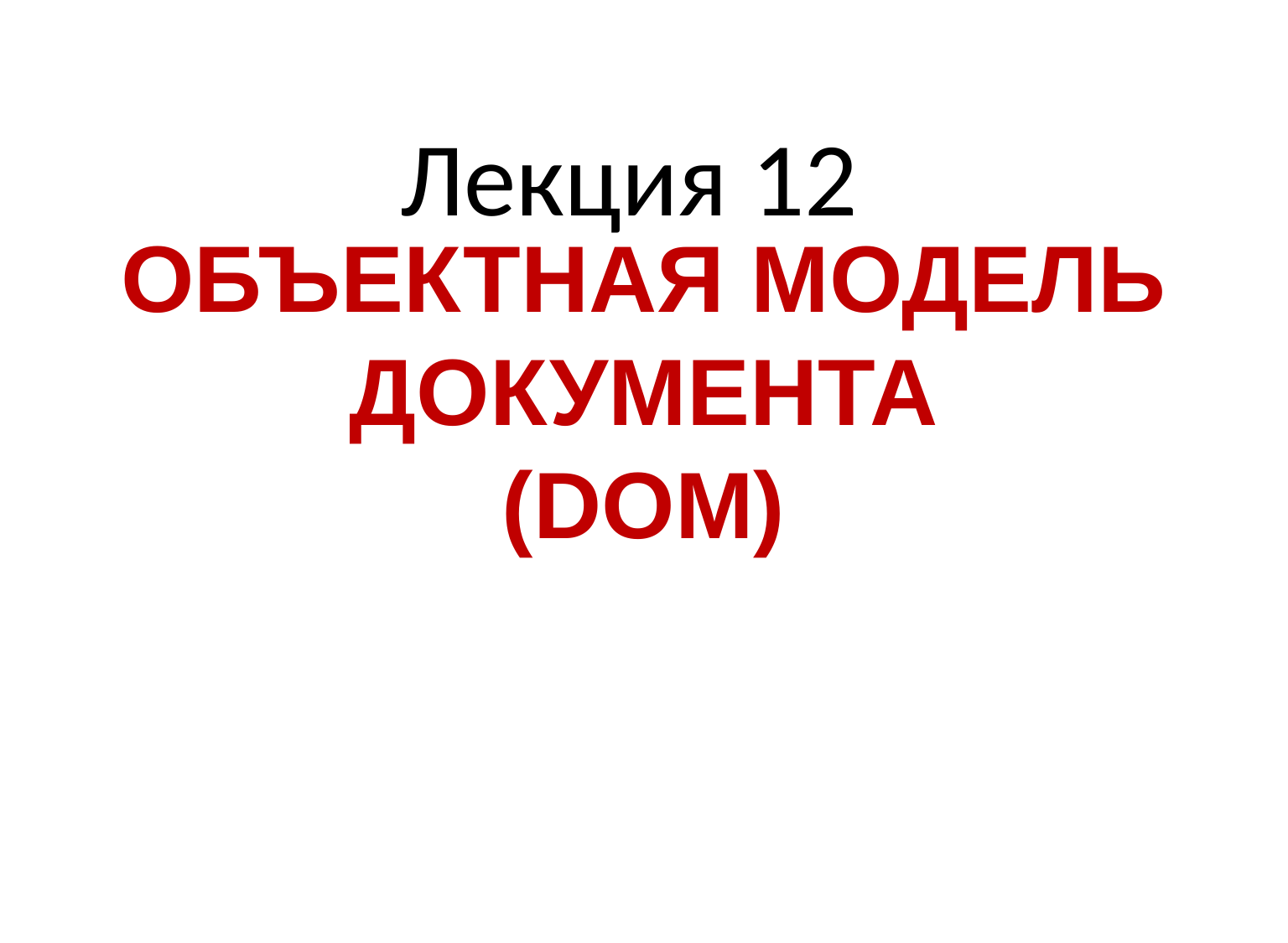

# Лекция 12
ОБЪЕКТНАЯ МОДЕЛЬ ДОКУМЕНТА
(DOM)